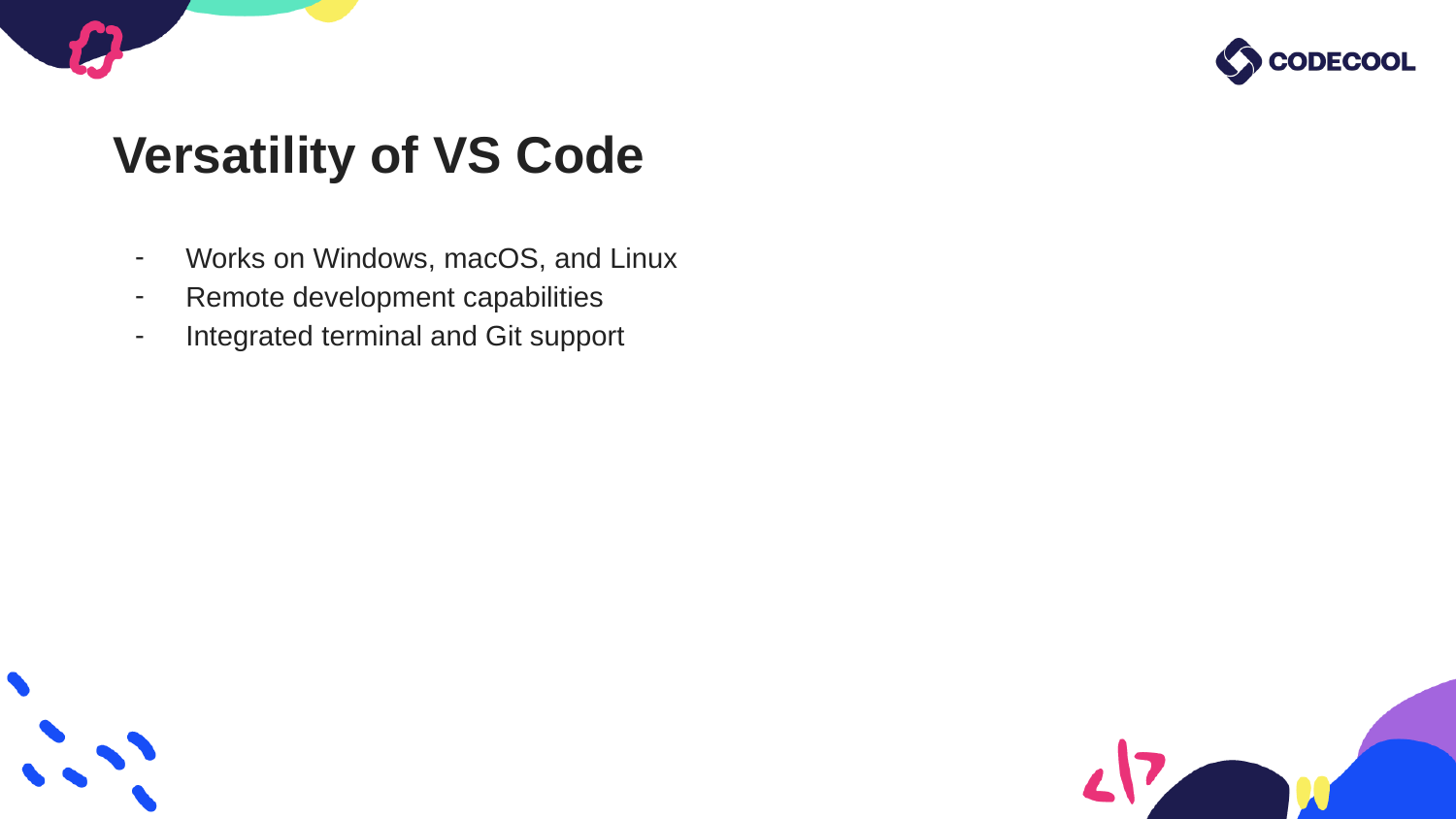

# Versatility of VS Code
Works on Windows, macOS, and Linux
Remote development capabilities
Integrated terminal and Git support